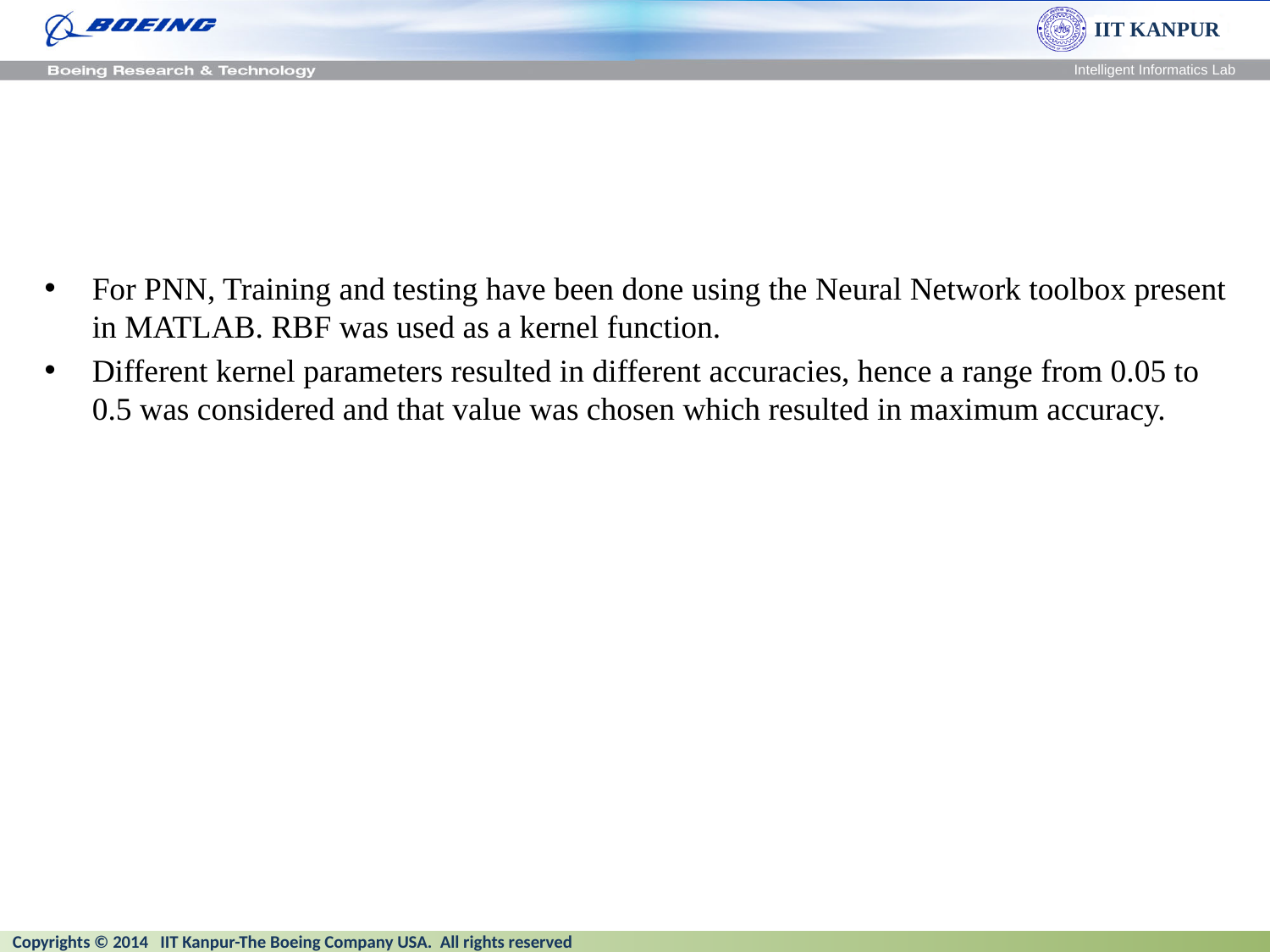

#
For PNN, Training and testing have been done using the Neural Network toolbox present in MATLAB. RBF was used as a kernel function.
Different kernel parameters resulted in different accuracies, hence a range from 0.05 to 0.5 was considered and that value was chosen which resulted in maximum accuracy.